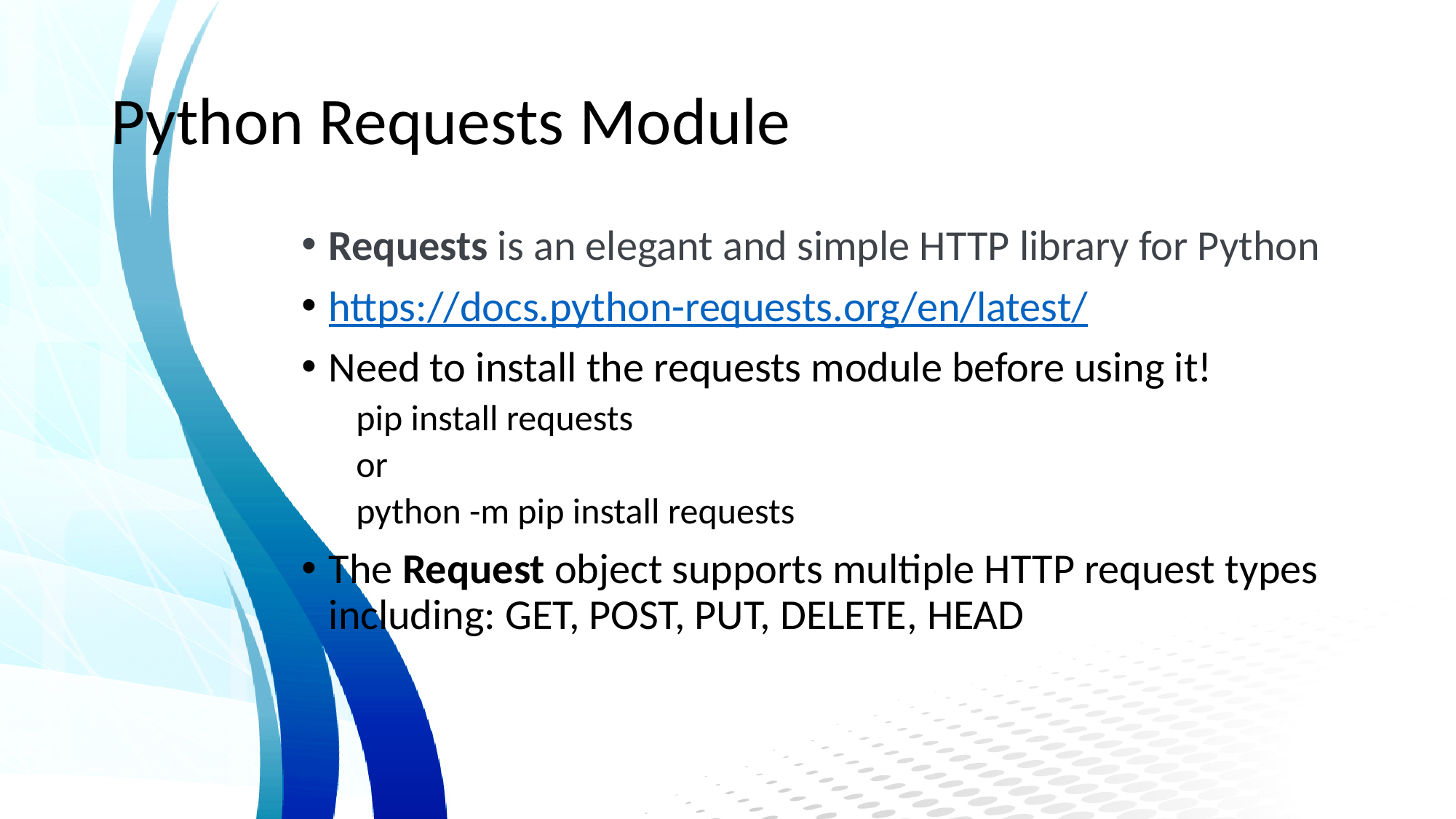

# Python Requests Module
Requests is an elegant and simple HTTP library for Python
https://docs.python-requests.org/en/latest/
Need to install the requests module before using it!
pip install requests
or
python -m pip install requests
The Request object supports multiple HTTP request types including: GET, POST, PUT, DELETE, HEAD